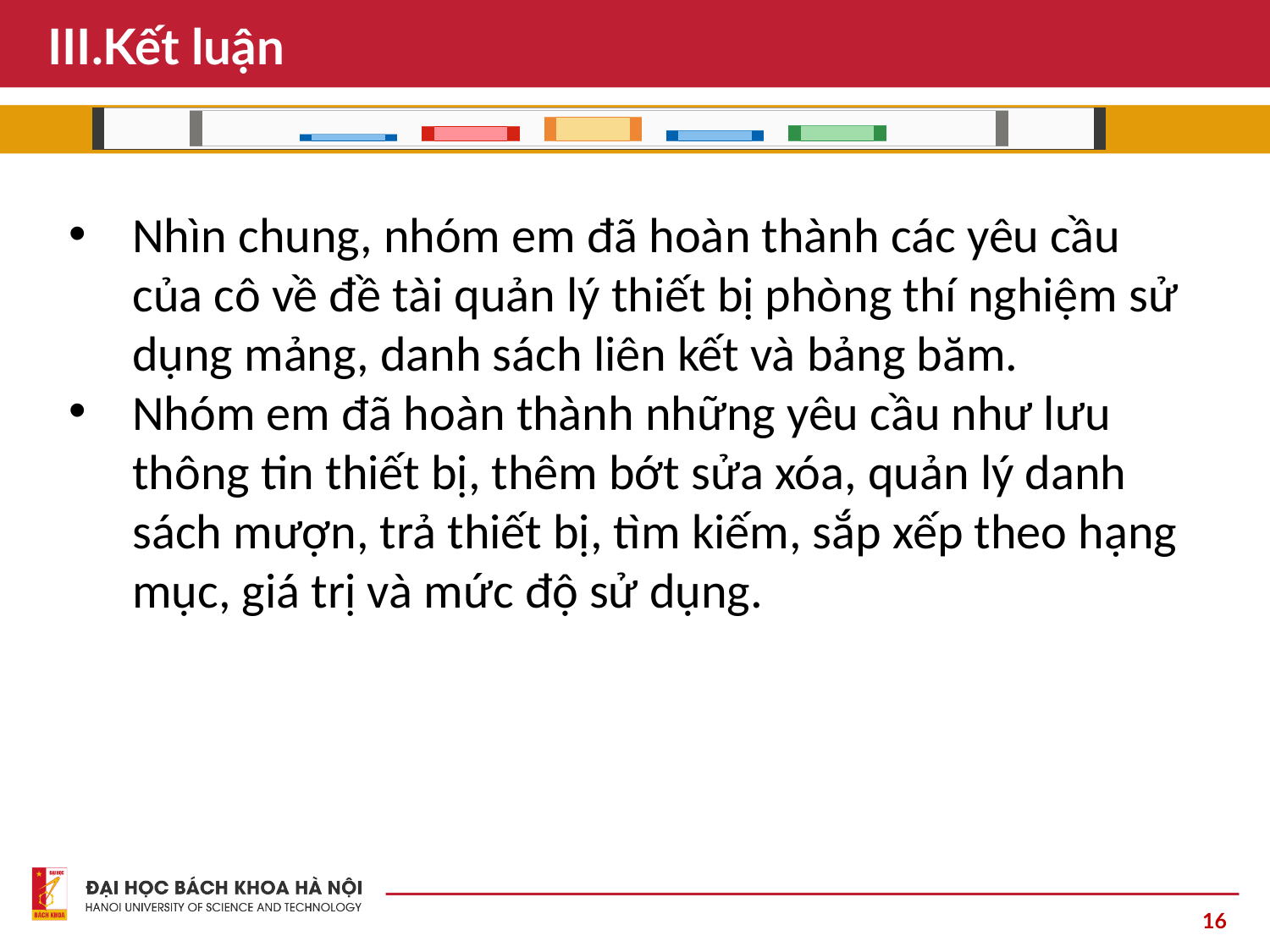

# III.Kết luận
1.Đánh giá mức độ hoàn thành chung
Nhìn chung, nhóm em đã hoàn thành các yêu cầu của cô về đề tài quản lý thiết bị phòng thí nghiệm sử dụng mảng, danh sách liên kết và bảng băm.
Nhóm em đã hoàn thành những yêu cầu như lưu thông tin thiết bị, thêm bớt sửa xóa, quản lý danh sách mượn, trả thiết bị, tìm kiếm, sắp xếp theo hạng mục, giá trị và mức độ sử dụng.
16